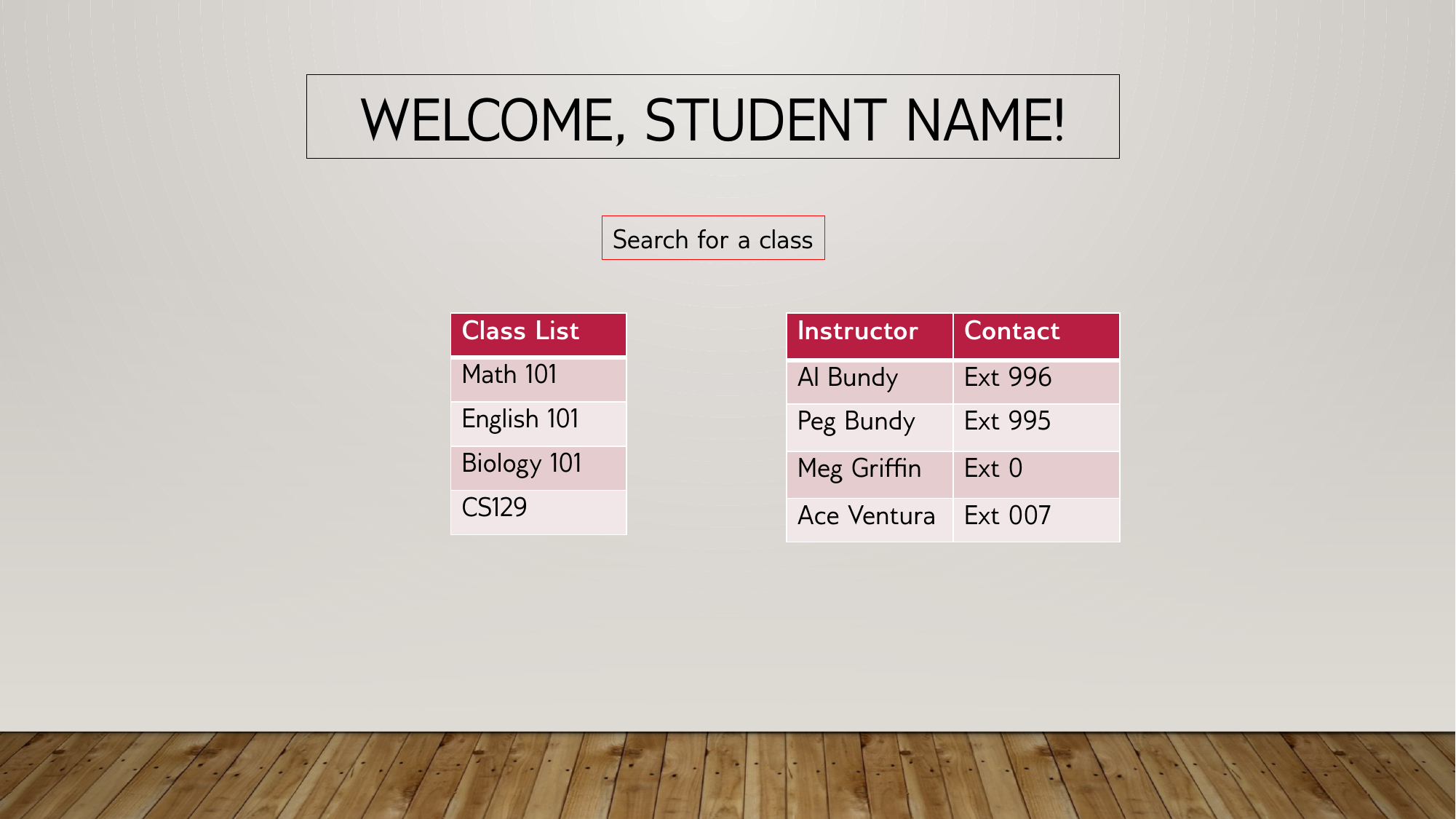

WELCOME, STUDENT NAME!
Search for a class
| Class List |
| --- |
| Math 101 |
| English 101 |
| Biology 101 |
| CS129 |
| Instructor | Contact |
| --- | --- |
| Al Bundy | Ext 996 |
| Peg Bundy | Ext 995 |
| Meg Griffin | Ext 0 |
| Ace Ventura | Ext 007 |